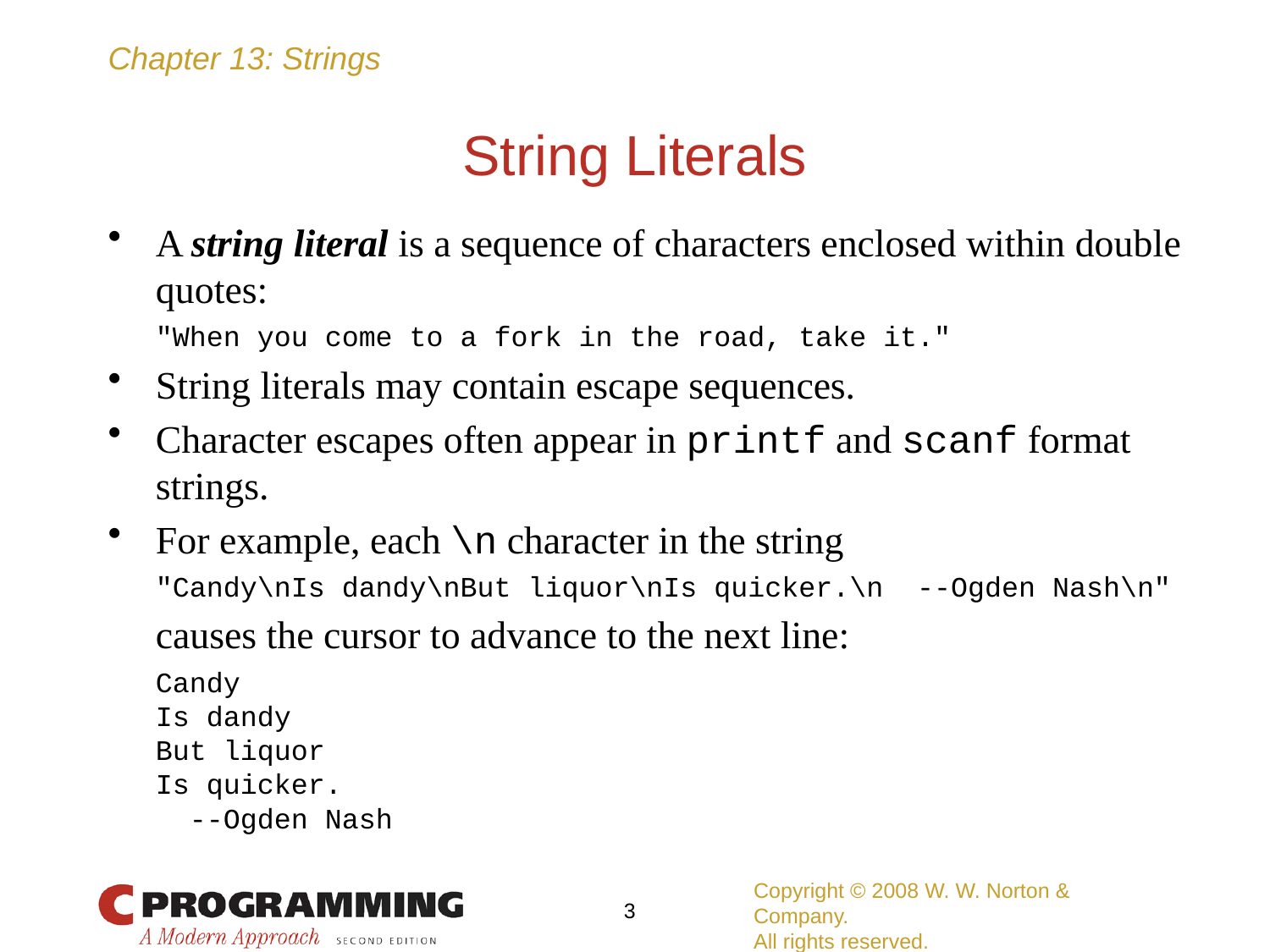

# String Literals
A string literal is a sequence of characters enclosed within double quotes:
	"When you come to a fork in the road, take it."
String literals may contain escape sequences.
Character escapes often appear in printf and scanf format strings.
For example, each \n character in the string
	"Candy\nIs dandy\nBut liquor\nIs quicker.\n  --Ogden Nash\n"
	causes the cursor to advance to the next line:
	Candy
	Is dandy
	But liquor
	Is quicker.
	  --Ogden Nash
Copyright © 2008 W. W. Norton & Company.
All rights reserved.
3